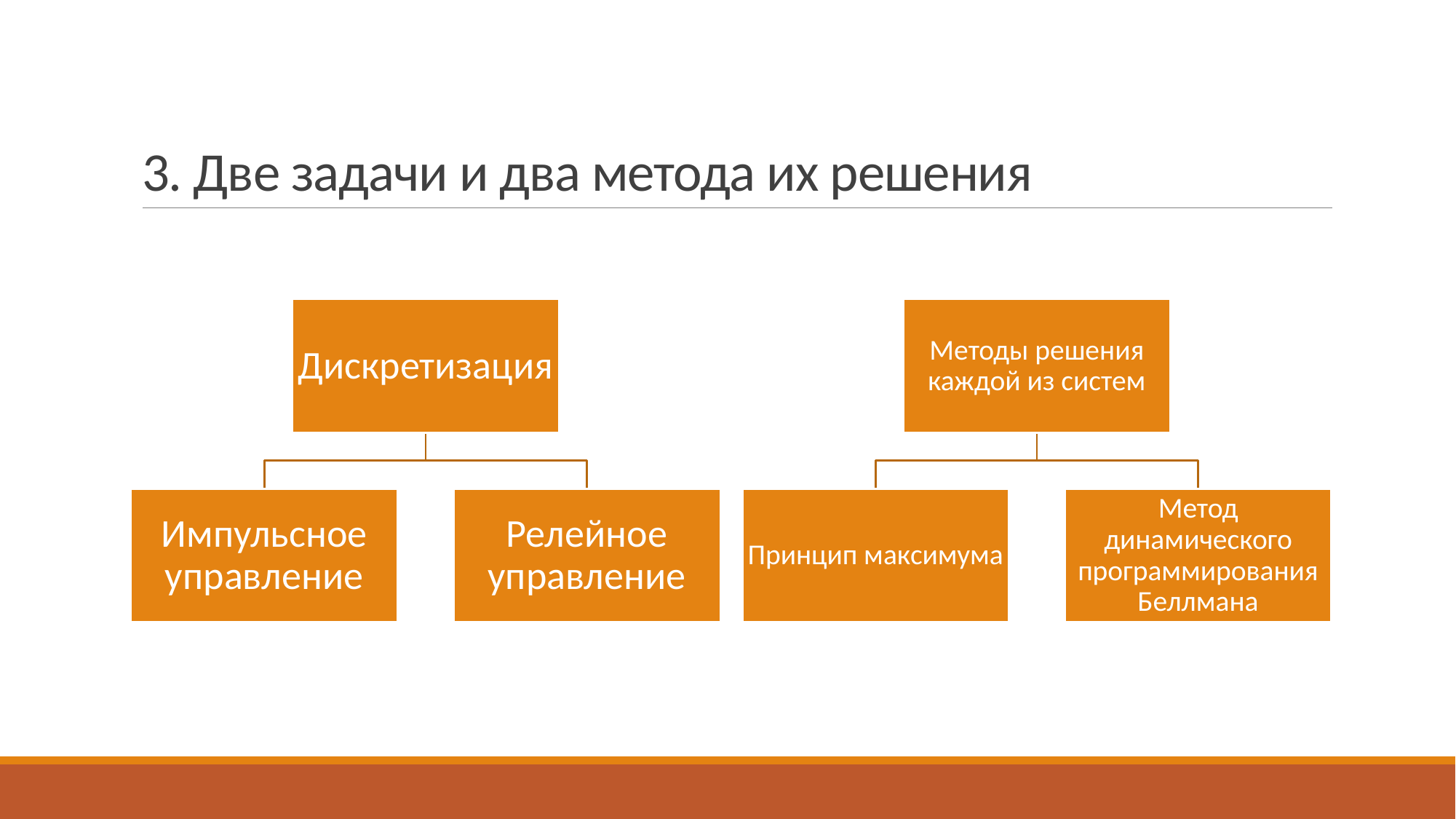

# 3. Две задачи и два метода их решения
Дискретизация
Импульсное управление
Релейное управление
Методы решения каждой из систем
Принцип максимума
Метод динамического программирования Беллмана